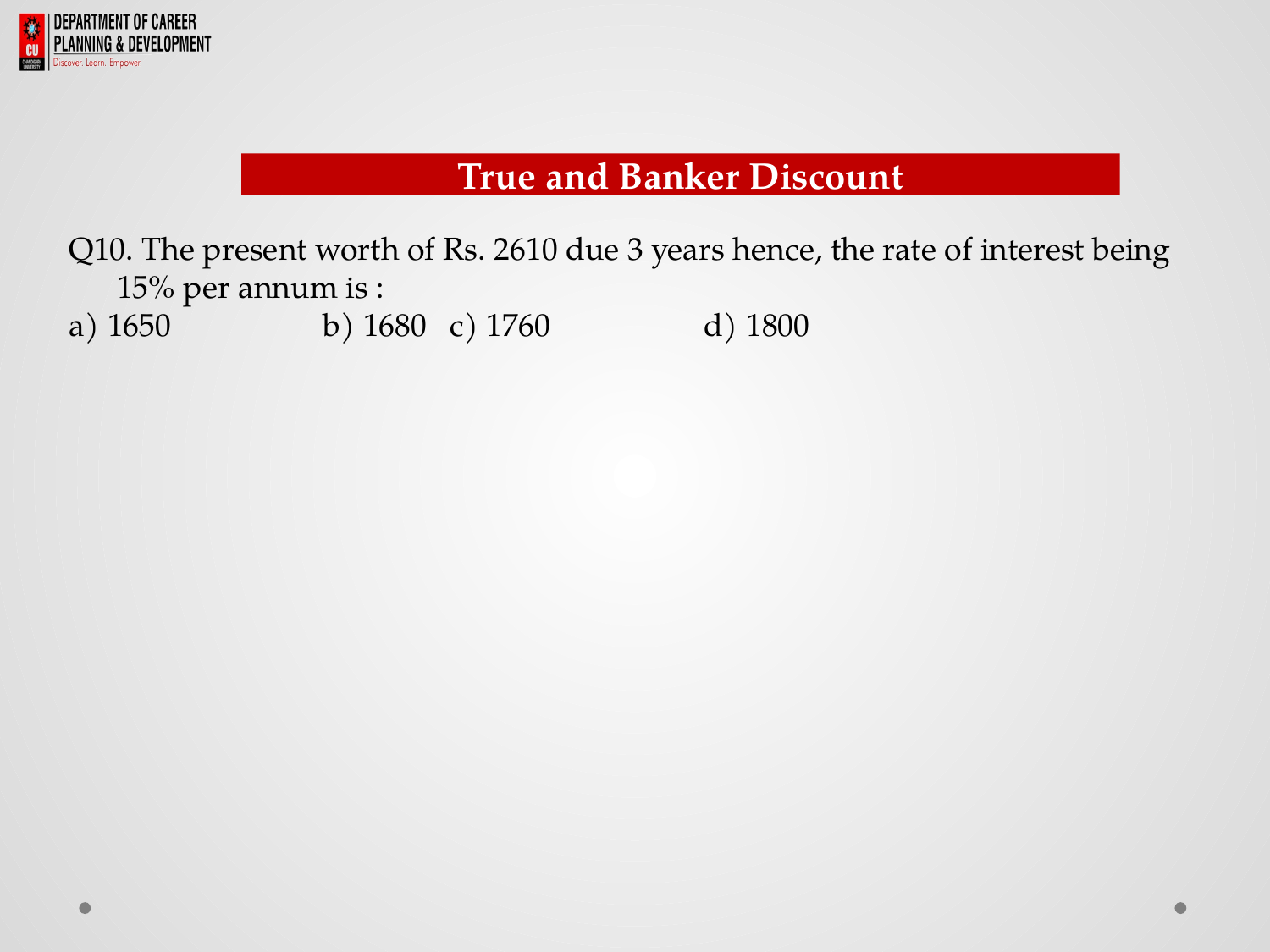

True and Banker Discount
Q10. The present worth of Rs. 2610 due 3 years hence, the rate of interest being 15% per annum is :
a) 1650		b) 1680	c) 1760		d) 1800